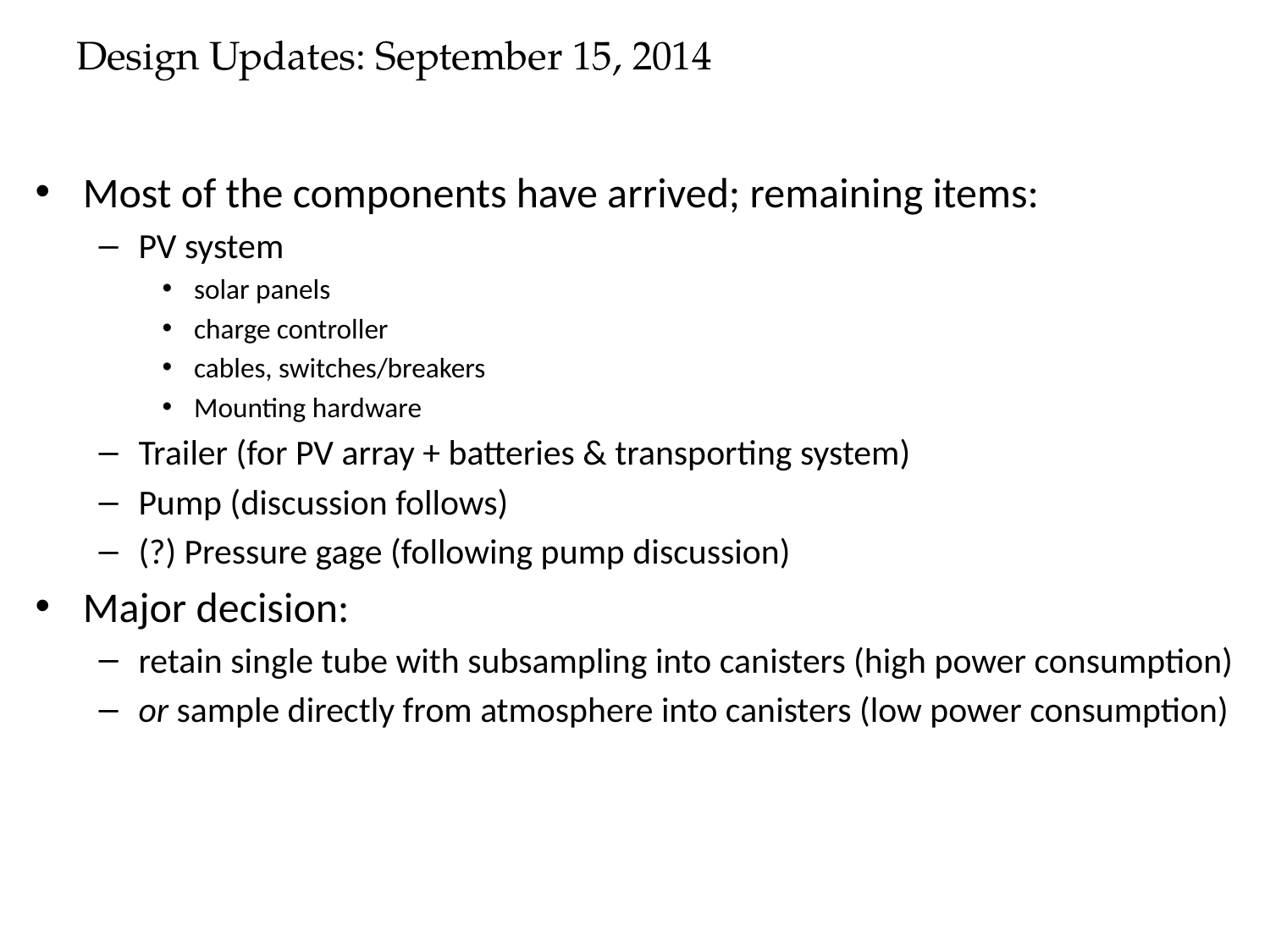

# Design Updates: September 15, 2014
Most of the components have arrived; remaining items:
PV system
solar panels
charge controller
cables, switches/breakers
Mounting hardware
Trailer (for PV array + batteries & transporting system)
Pump (discussion follows)
(?) Pressure gage (following pump discussion)
Major decision:
retain single tube with subsampling into canisters (high power consumption)
or sample directly from atmosphere into canisters (low power consumption)